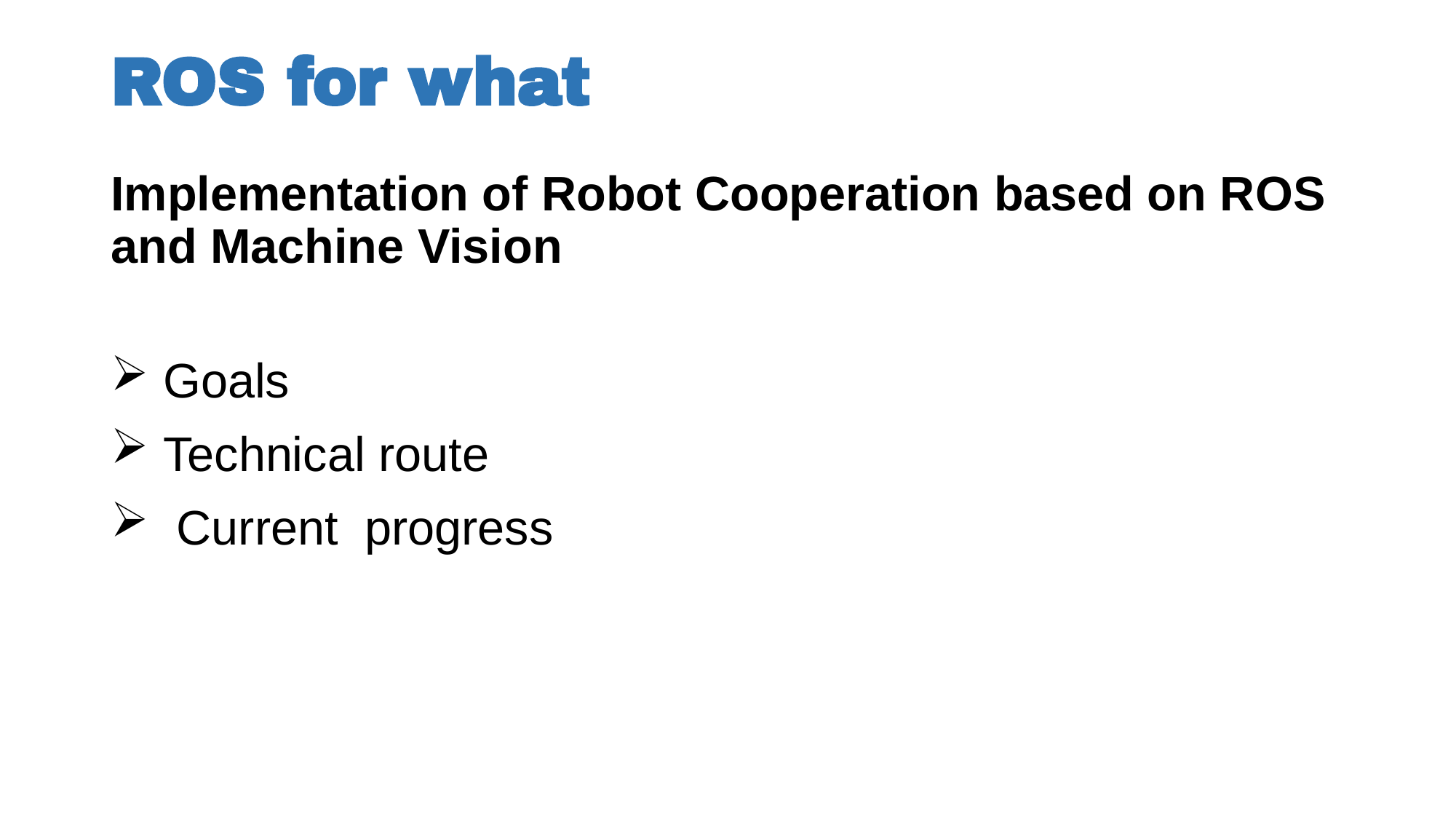

# ROS for what
Implementation of Robot Cooperation based on ROS and Machine Vision

 Goals
 Technical route
  Current  progress